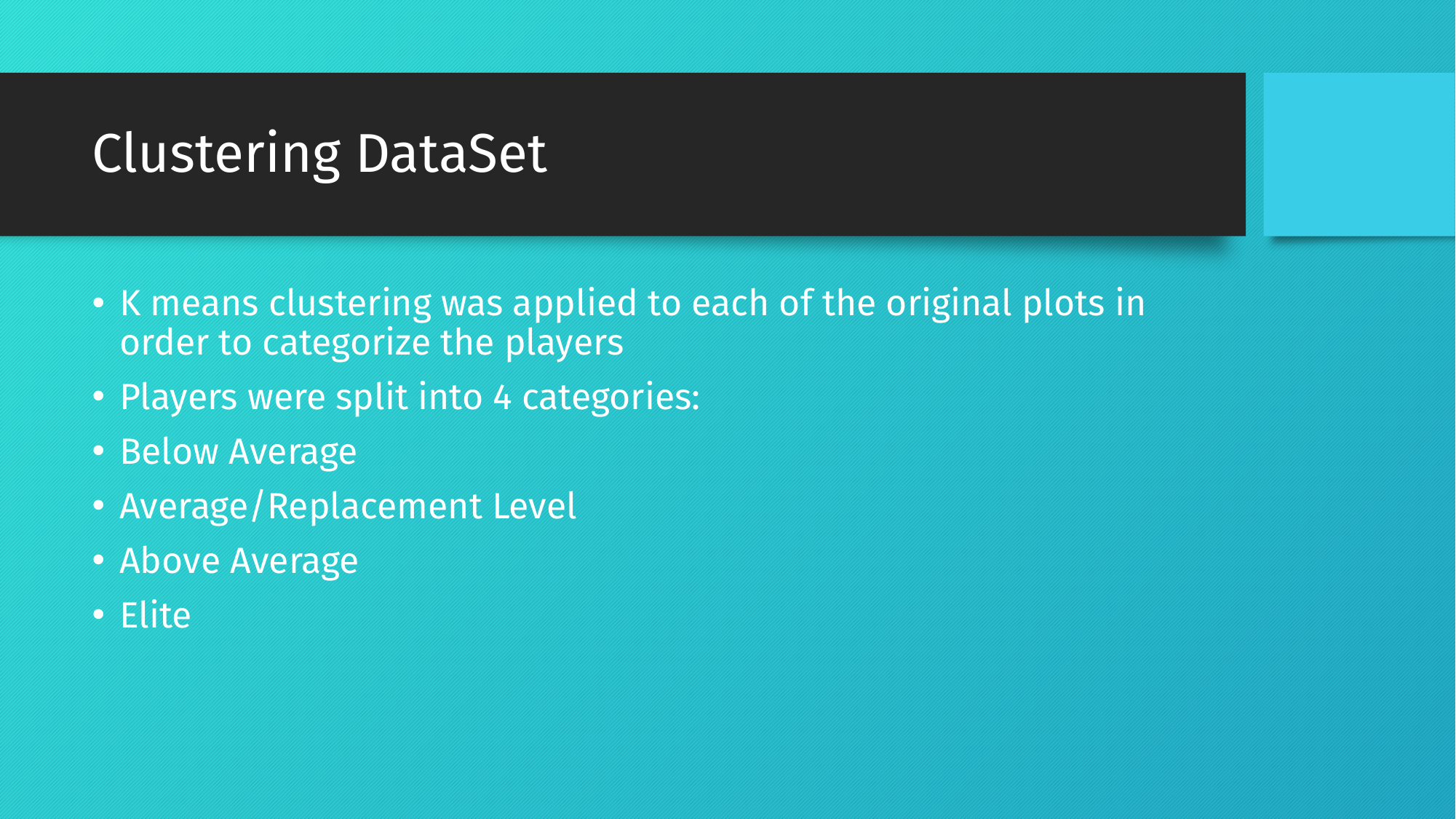

# Clustering DataSet
K means clustering was applied to each of the original plots in order to categorize the players
Players were split into 4 categories:
Below Average
Average/Replacement Level
Above Average
Elite